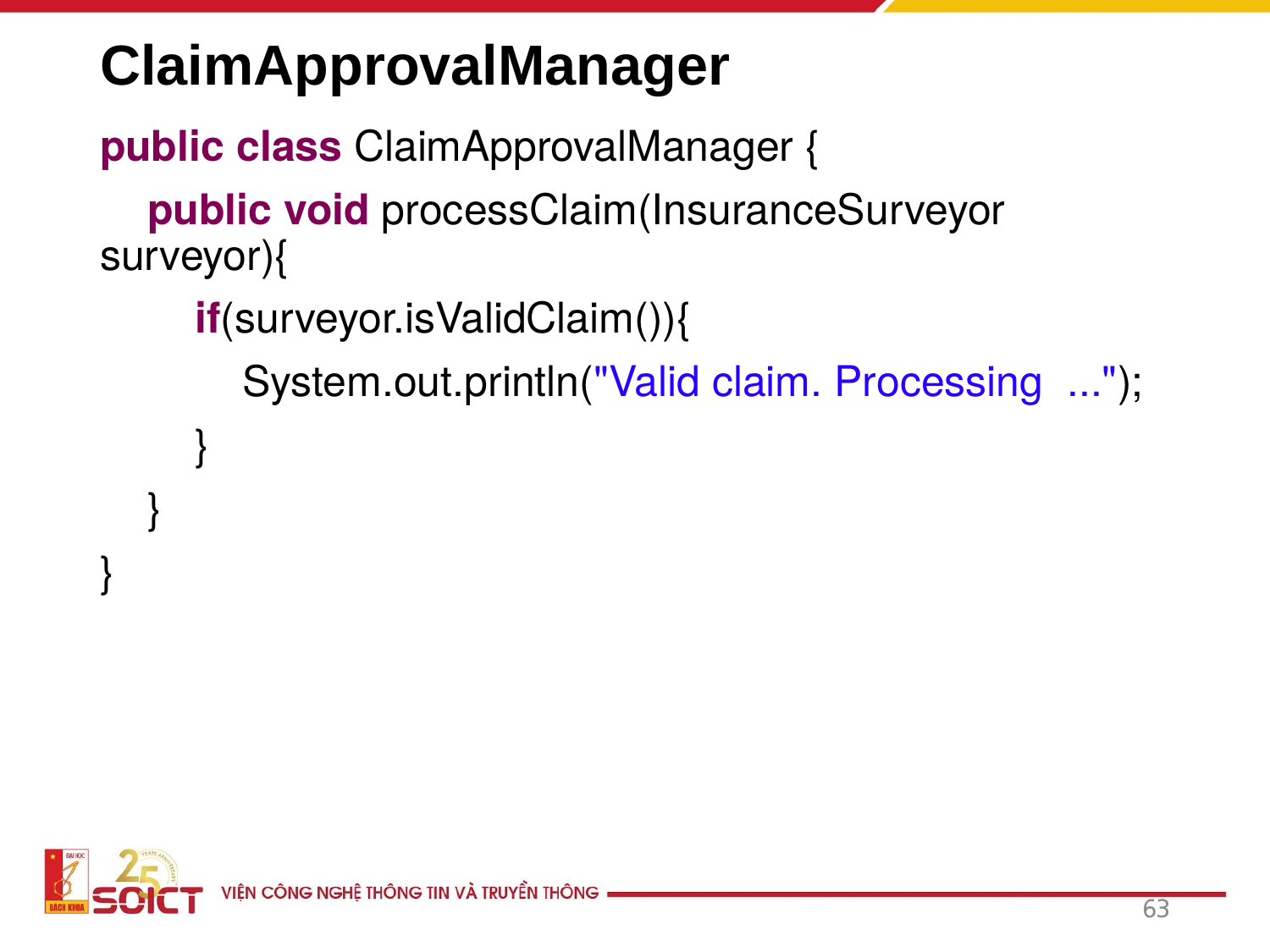

# ClaimApprovalManager
public class ClaimApprovalManager {
    public void processClaim(InsuranceSurveyor surveyor){
        if(surveyor.isValidClaim()){
            System.out.println("Valid claim. Processing  ...");
        }
    }
}
63